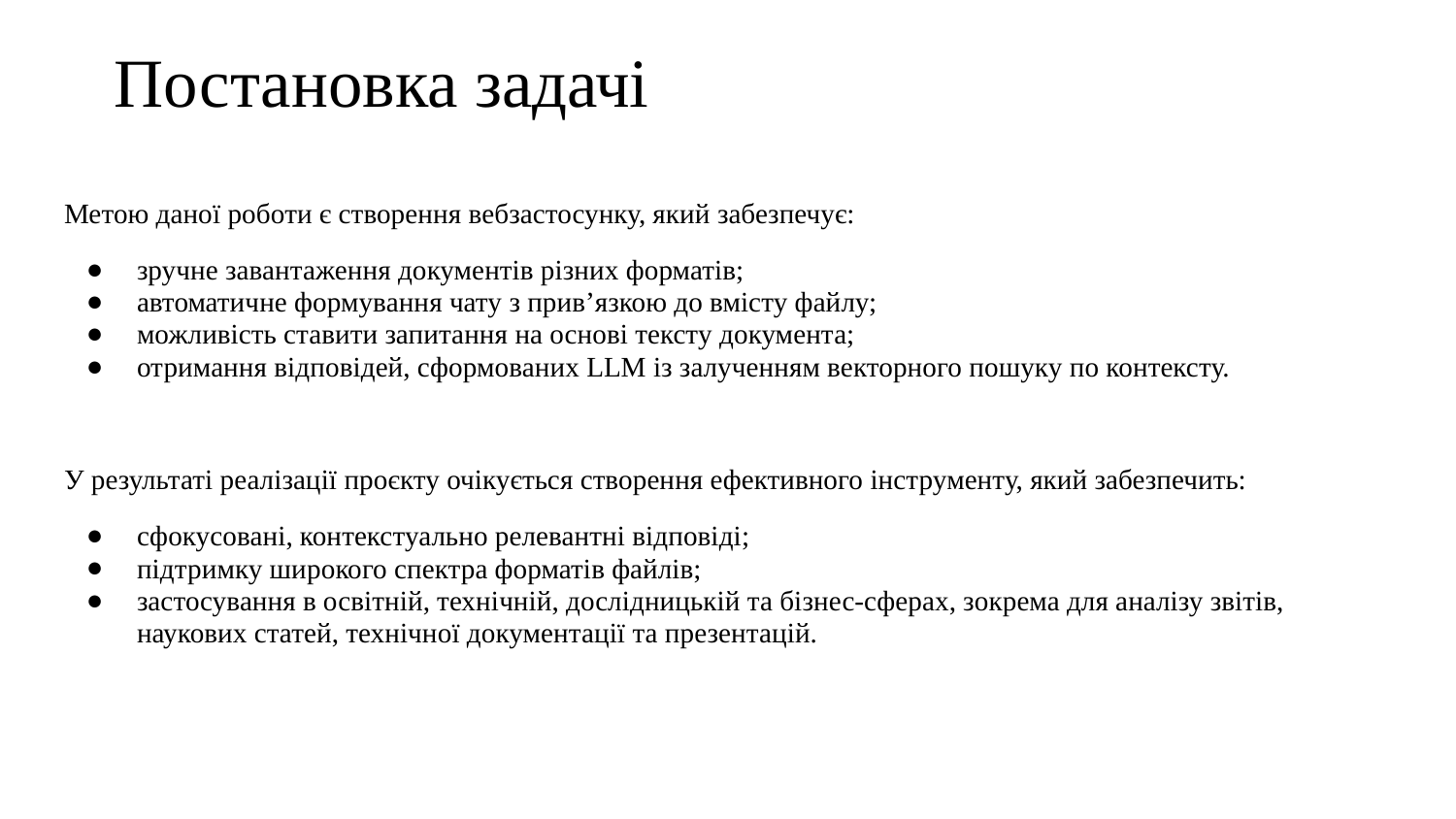

# Постановка задачі​
Метою даної роботи є створення вебзастосунку, який забезпечує:
зручне завантаження документів різних форматів;
автоматичне формування чату з прив’язкою до вмісту файлу;
можливість ставити запитання на основі тексту документа;
отримання відповідей, сформованих LLM із залученням векторного пошуку по контексту.

У результаті реалізації проєкту очікується створення ефективного інструменту, який забезпечить:
сфокусовані, контекстуально релевантні відповіді;
підтримку широкого спектра форматів файлів;
застосування в освітній, технічній, дослідницькій та бізнес-сферах, зокрема для аналізу звітів, наукових статей, технічної документації та презентацій.